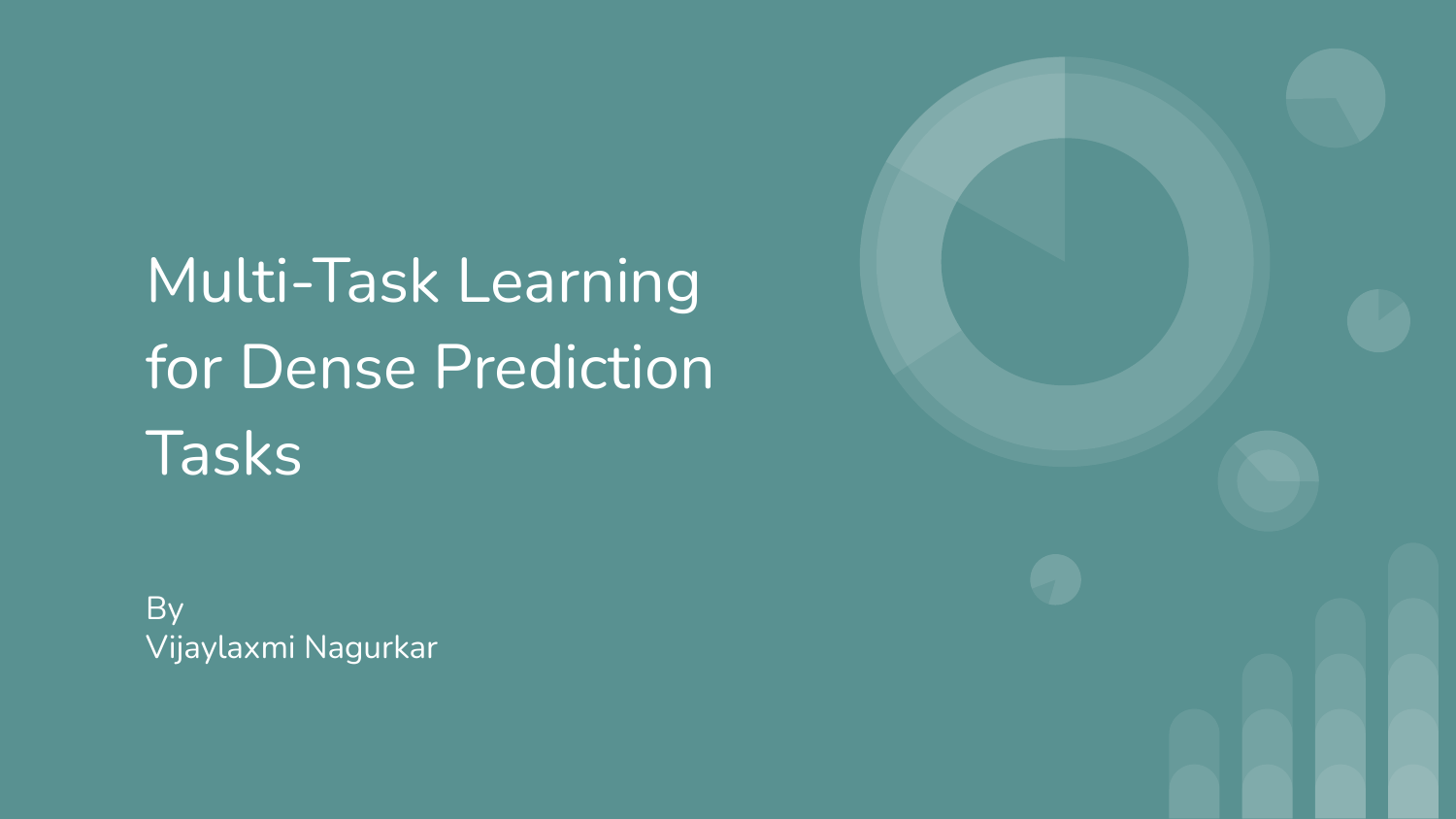

# Multi-Task Learning for Dense Prediction Tasks

By
Vijaylaxmi Nagurkar